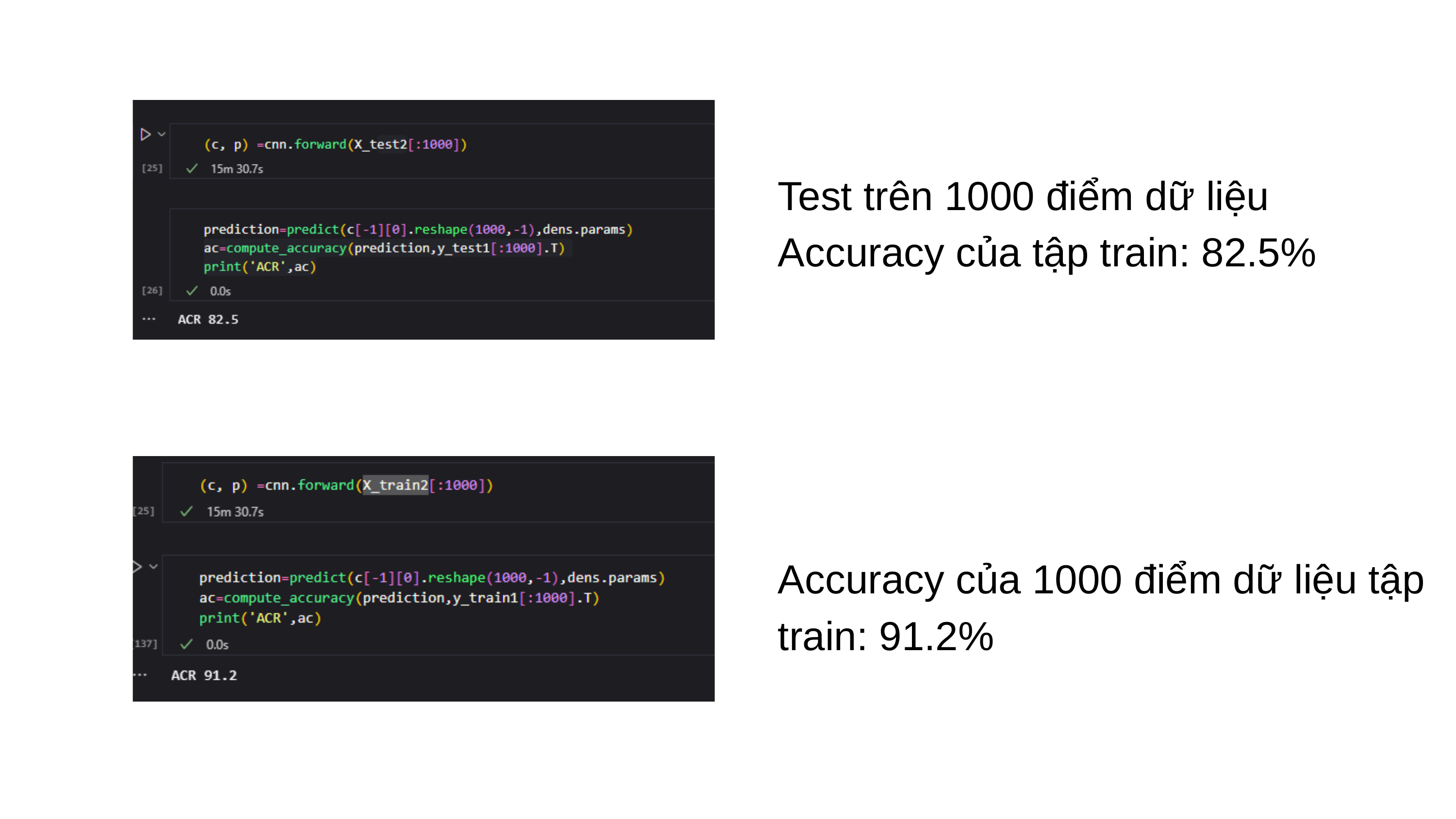

Test trên 1000 điểm dữ liệu
Accuracy của tập train: 82.5%

Accuracy của 1000 điểm dữ liệu tập train: 91.2%